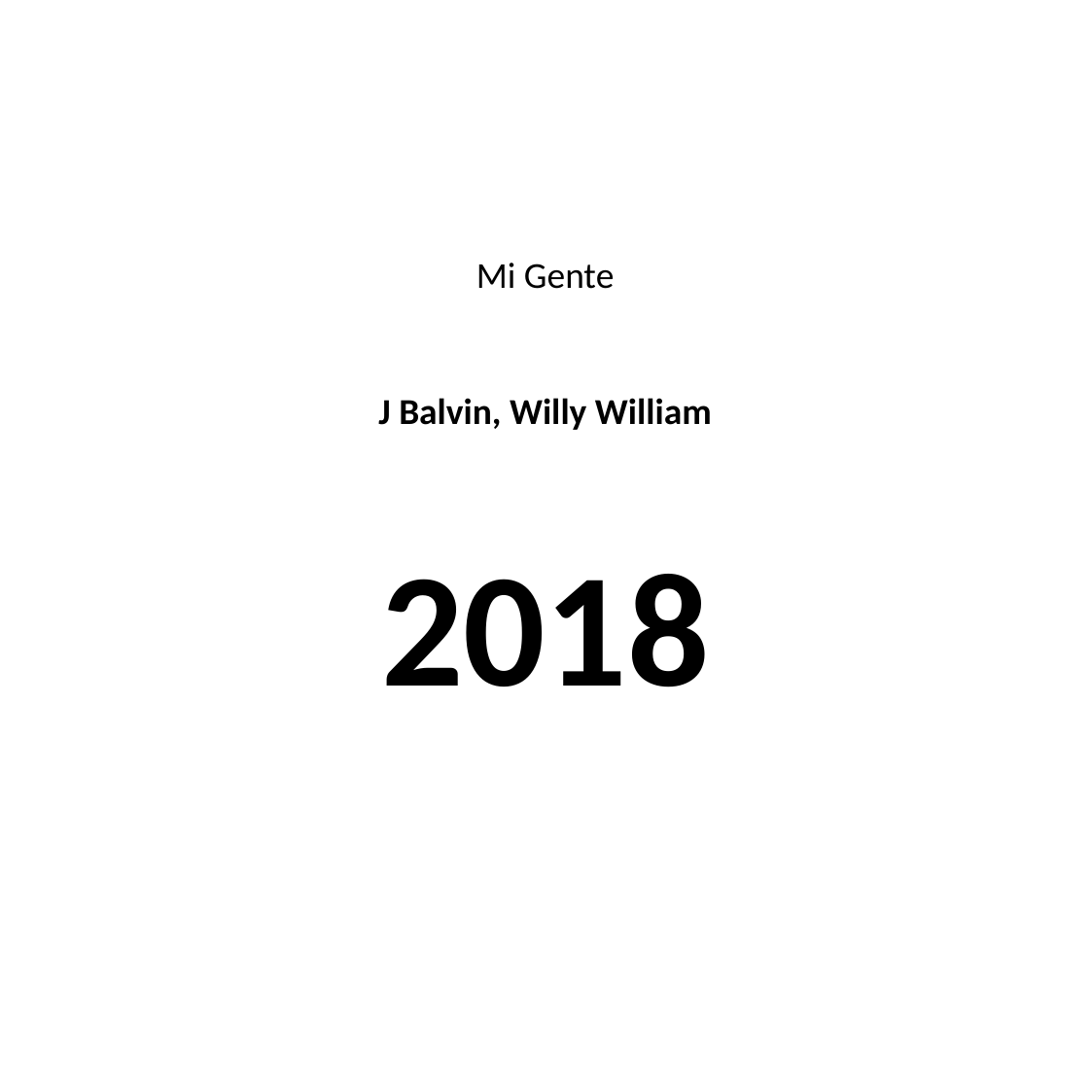

#

Mi Gente

J Balvin, Willy William

2018